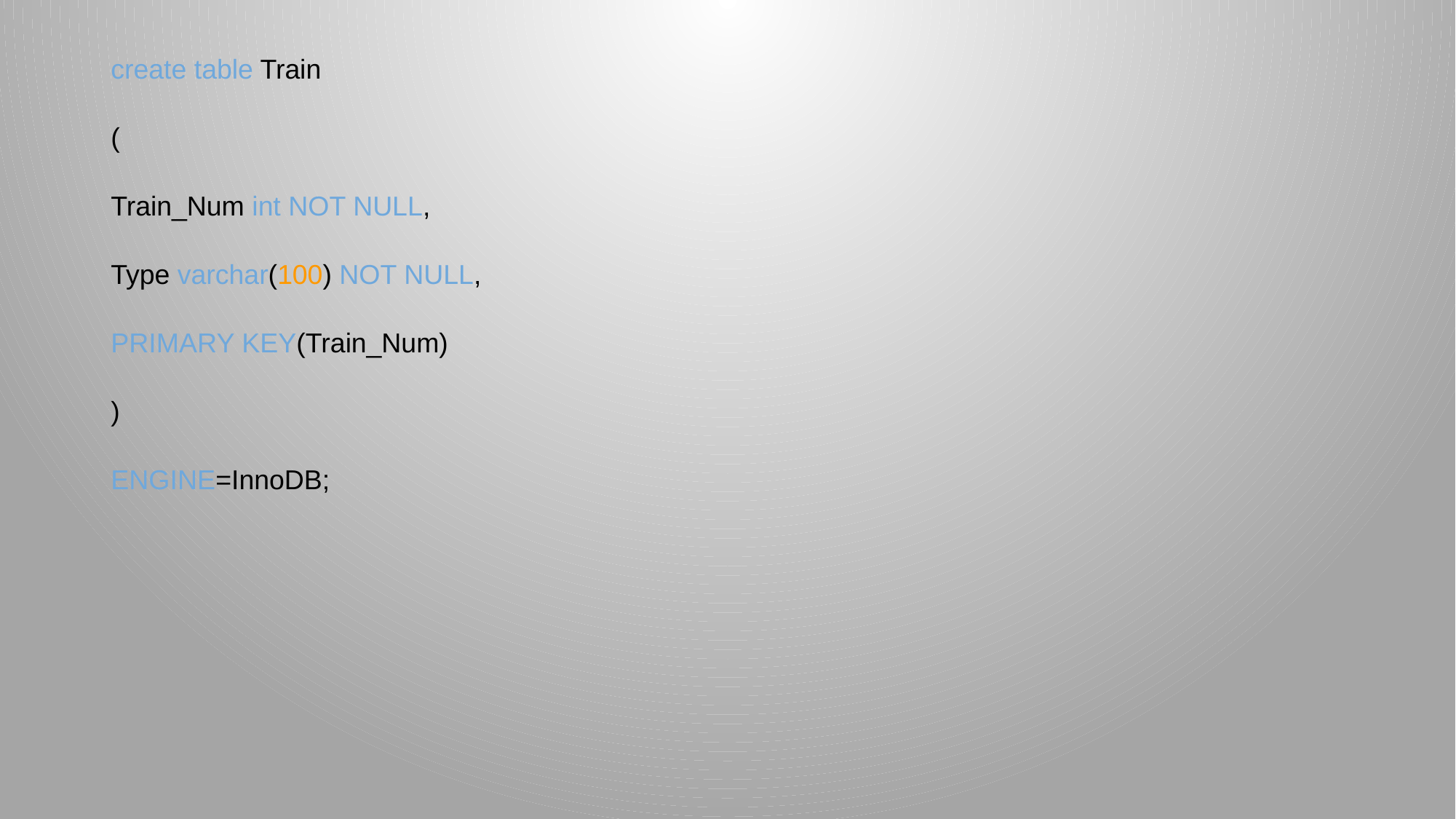

create table Train
(
Train_Num int NOT NULL,
Type varchar(100) NOT NULL,
PRIMARY KEY(Train_Num)
)
ENGINE=InnoDB;